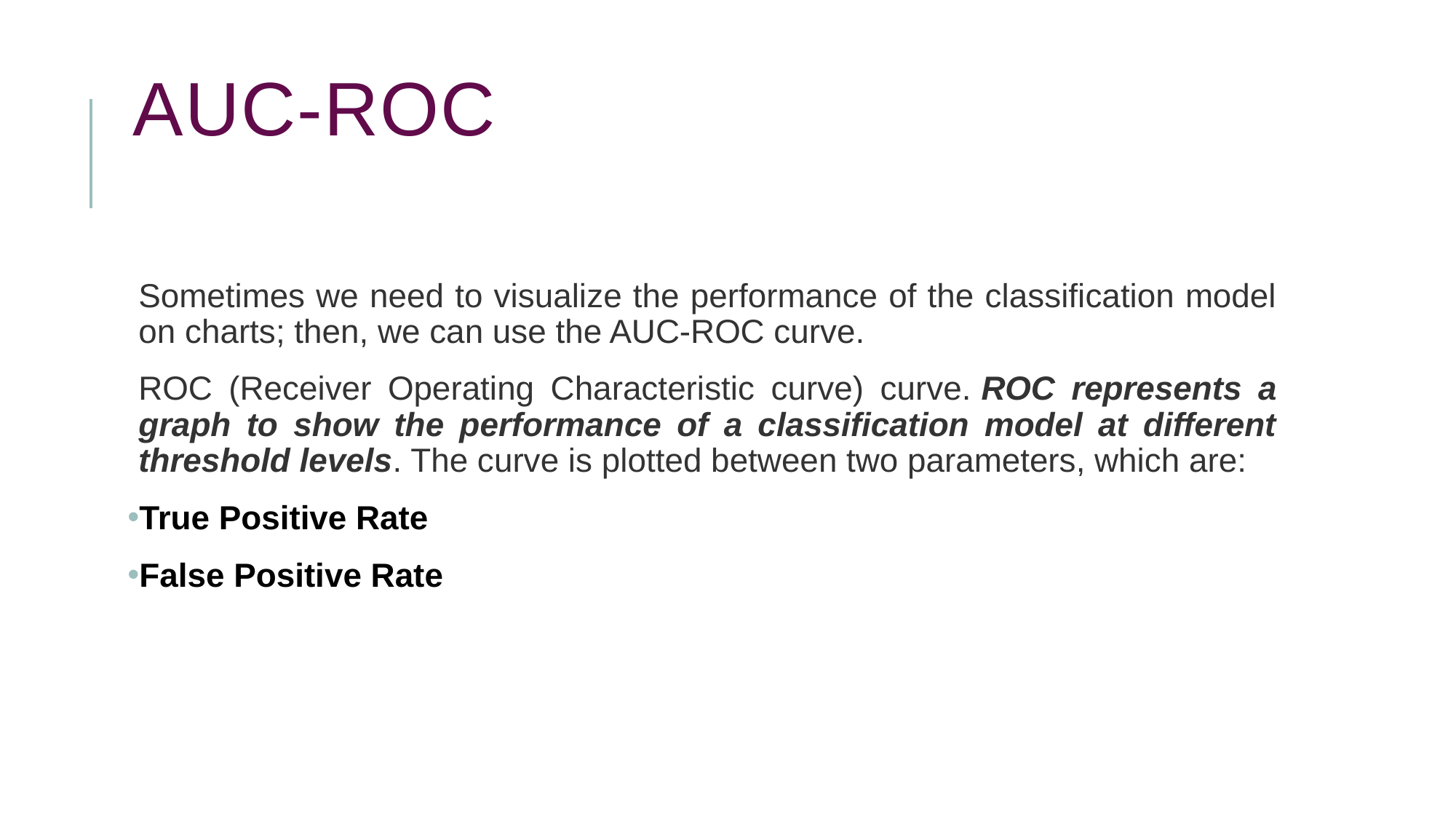

# AUC-ROC
Sometimes we need to visualize the performance of the classification model on charts; then, we can use the AUC-ROC curve.
ROC (Receiver Operating Characteristic curve) curve. ROC represents a graph to show the performance of a classification model at different threshold levels. The curve is plotted between two parameters, which are:
True Positive Rate
False Positive Rate